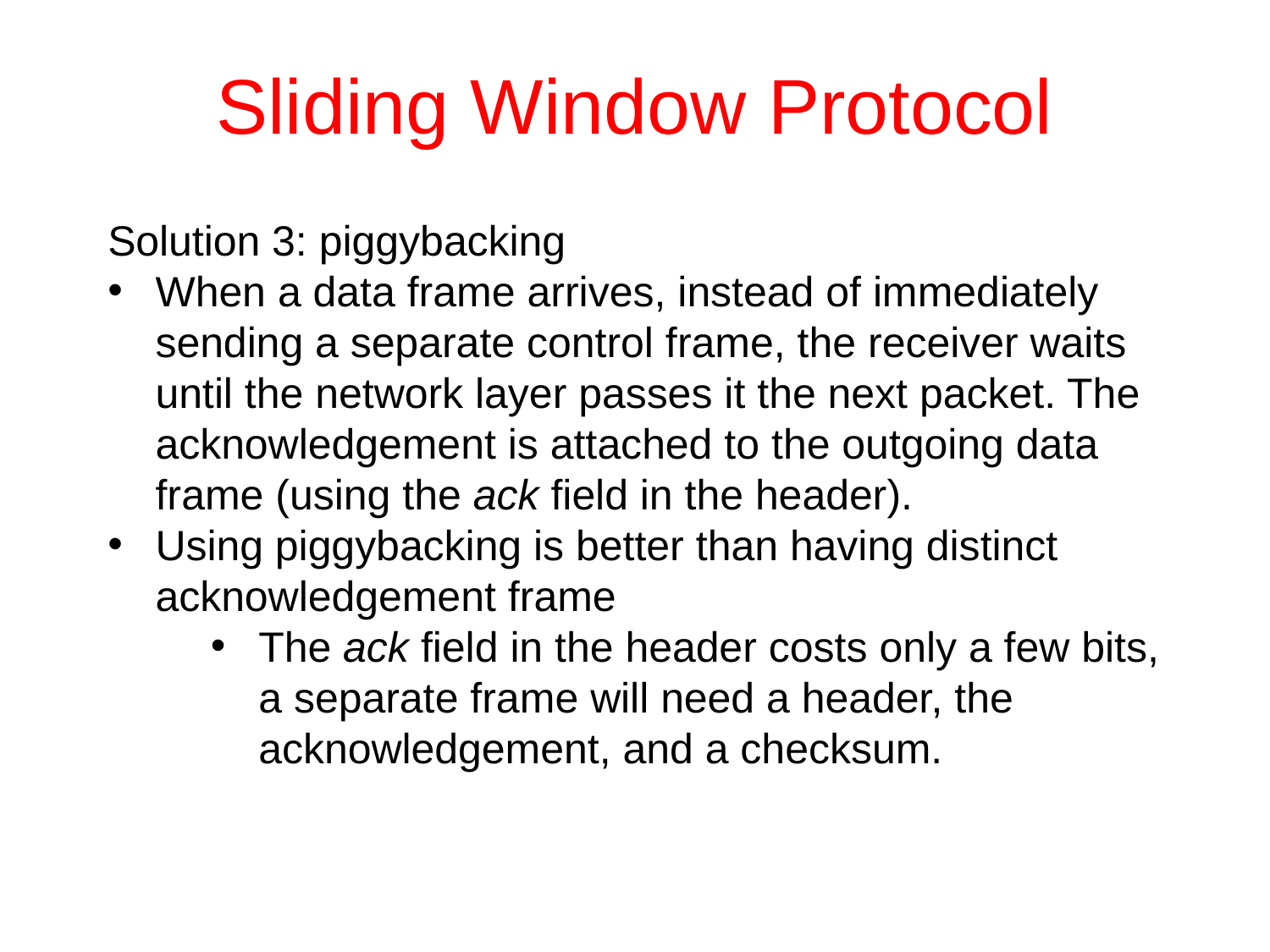

# Sliding Window Protocol
Solution 3: piggybacking
When a data frame arrives, instead of immediately sending a separate control frame, the receiver waits until the network layer passes it the next packet. The acknowledgement is attached to the outgoing data frame (using the ack field in the header).
Using piggybacking is better than having distinct acknowledgement frame
The ack field in the header costs only a few bits, a separate frame will need a header, the acknowledgement, and a checksum.